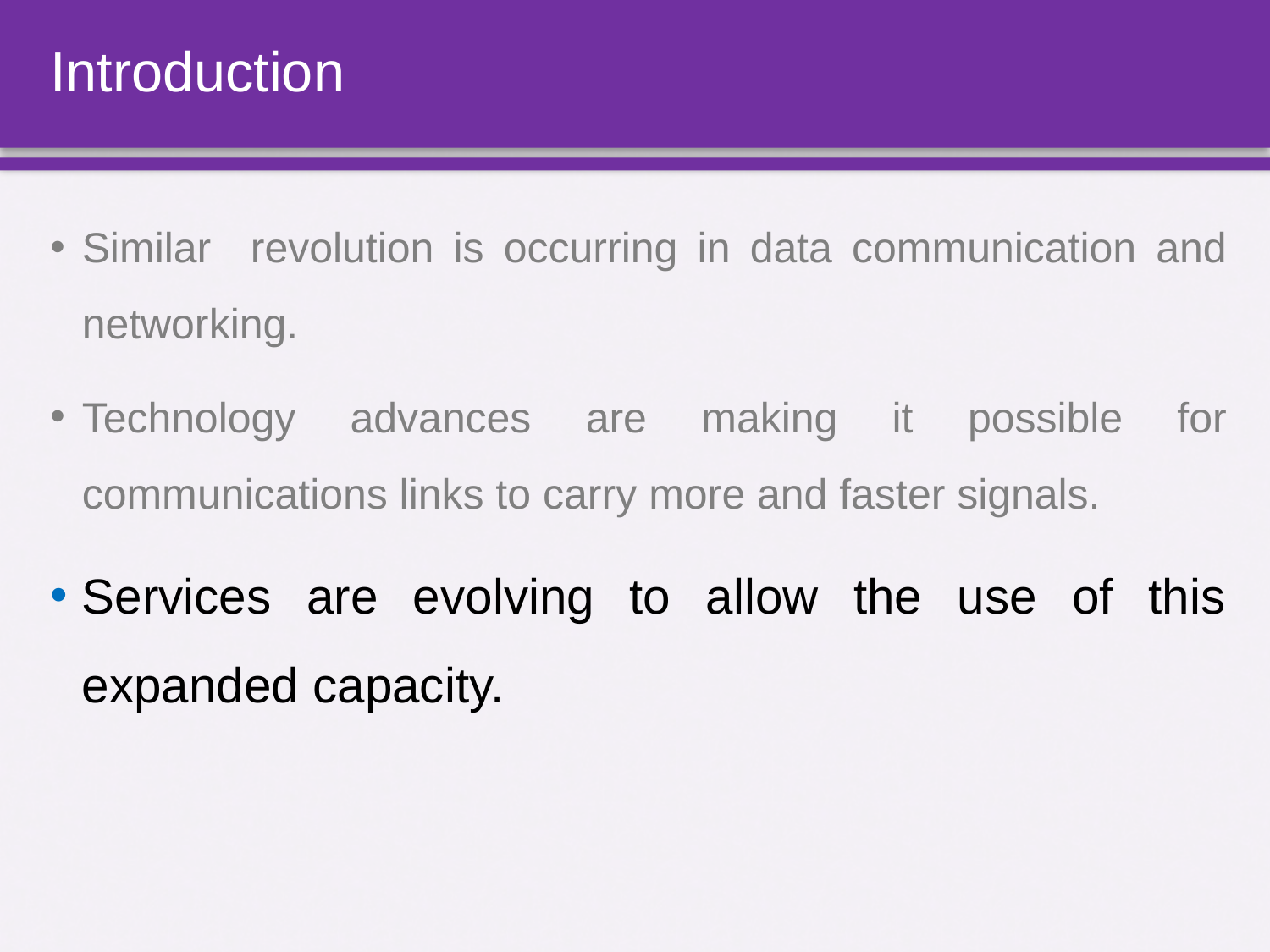

# Introduction
Similar  revolution is occurring in data communication and networking.
Technology advances are making it possible for communications links to carry more and faster signals.
Services are evolving to allow the use of this expanded capacity.